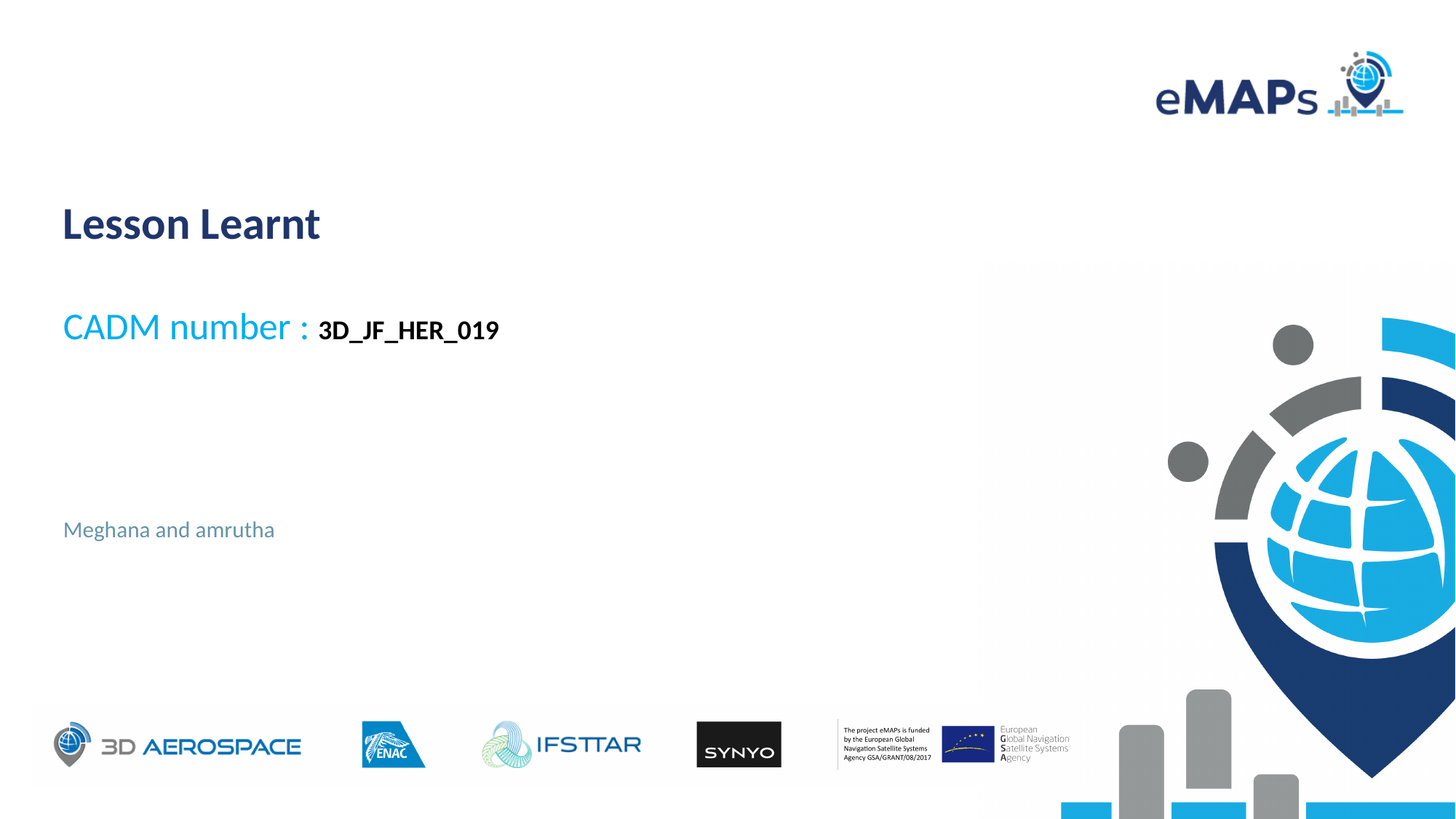

Lesson Learnt
CADM number : 3D_JF_HER_019
Meghana and amrutha